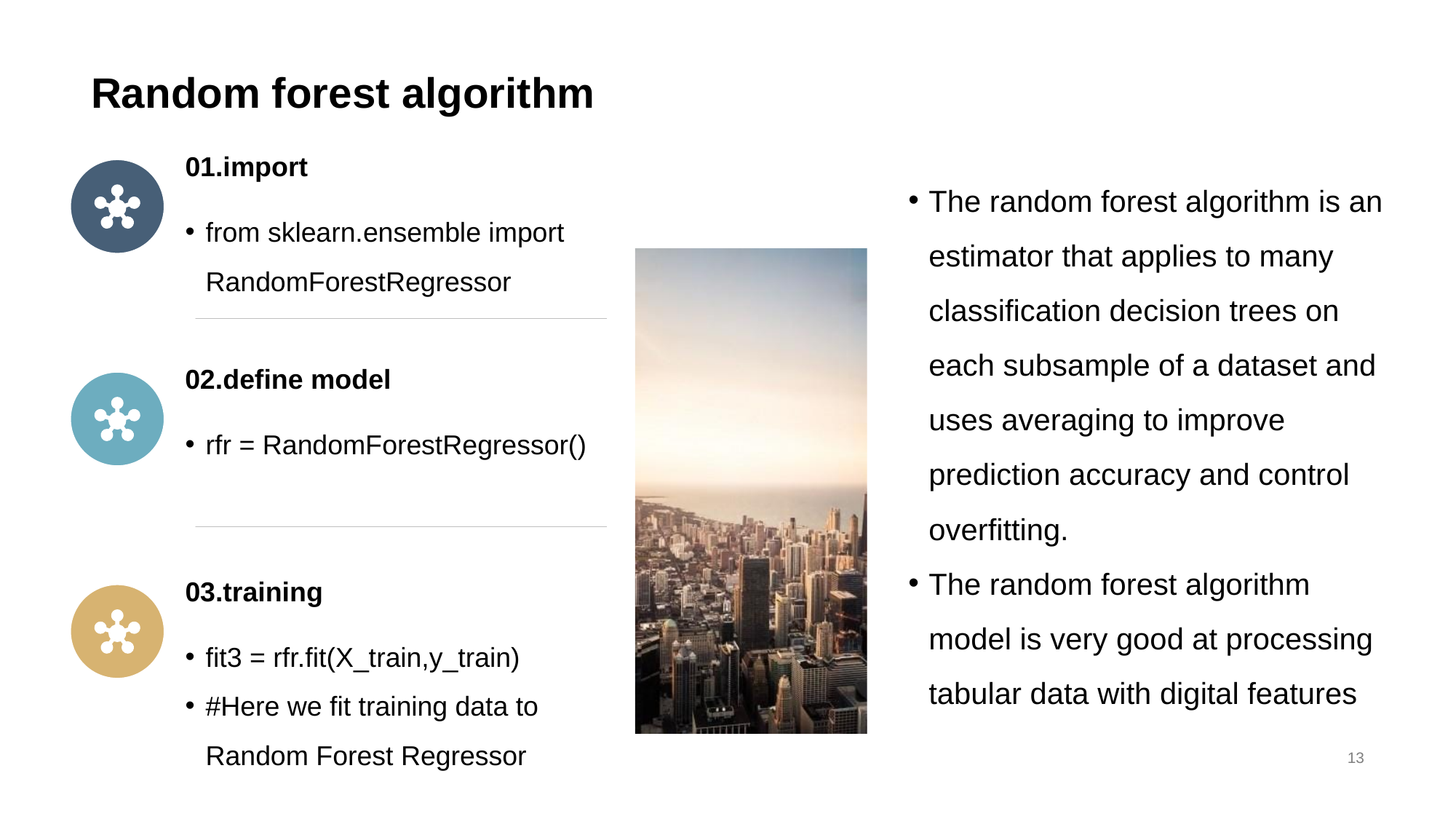

# Random forest algorithm
01.import

from sklearn.ensemble import RandomForestRegressor

02.define model

rfr = RandomForestRegressor()
03.training

fit3 = rfr.fit(X_train,y_train)
#Here we fit training data to Random Forest Regressor
The random forest algorithm is an estimator that applies to many classification decision trees on each subsample of a dataset and uses averaging to improve prediction accuracy and control overfitting.
The random forest algorithm model is very good at processing tabular data with digital features
13